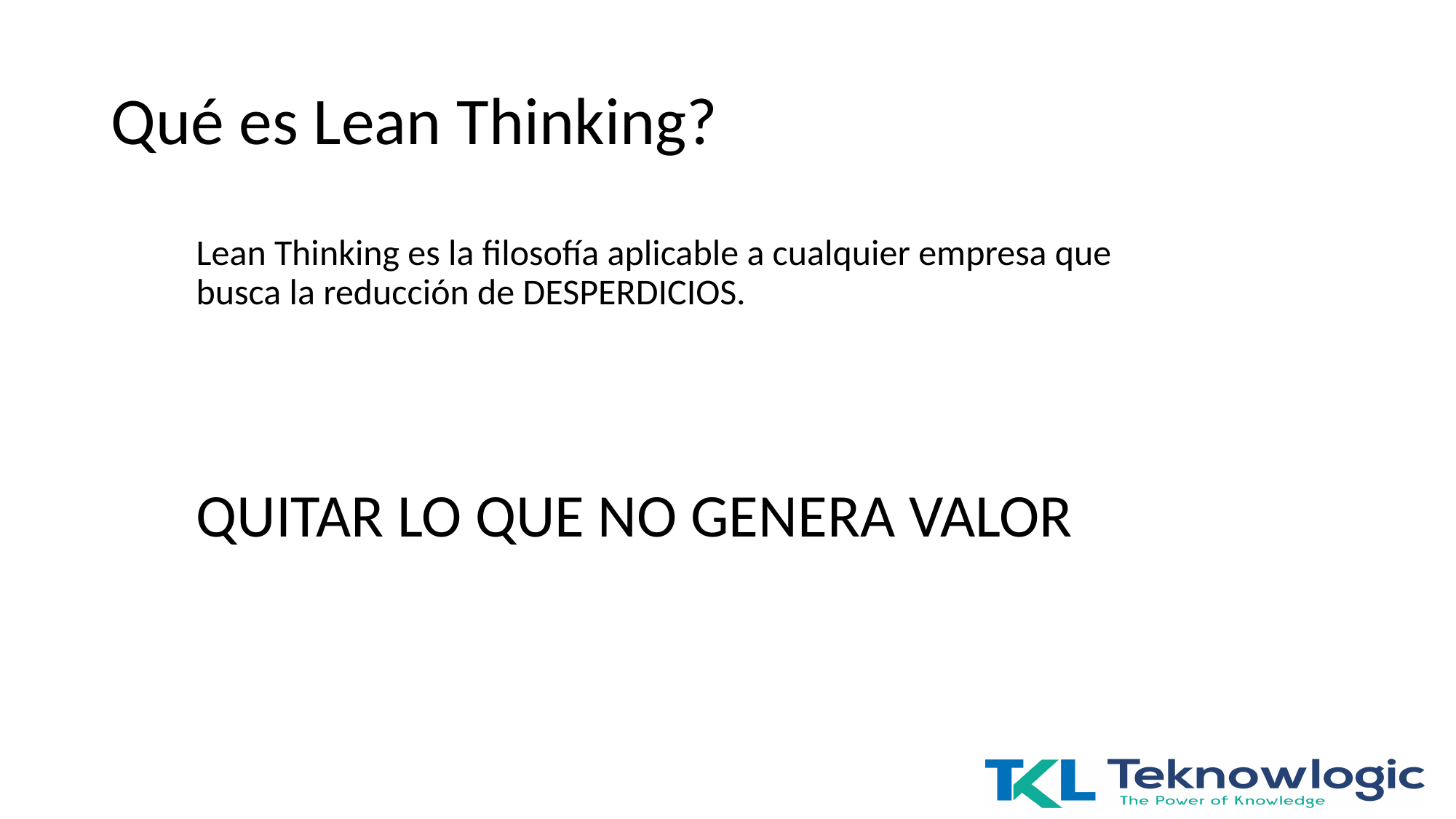

# Qué es Lean Thinking?
Lean Thinking es la filosofía aplicable a cualquier empresa que busca la reducción de DESPERDICIOS.

QUITAR LO QUE NO GENERA VALOR